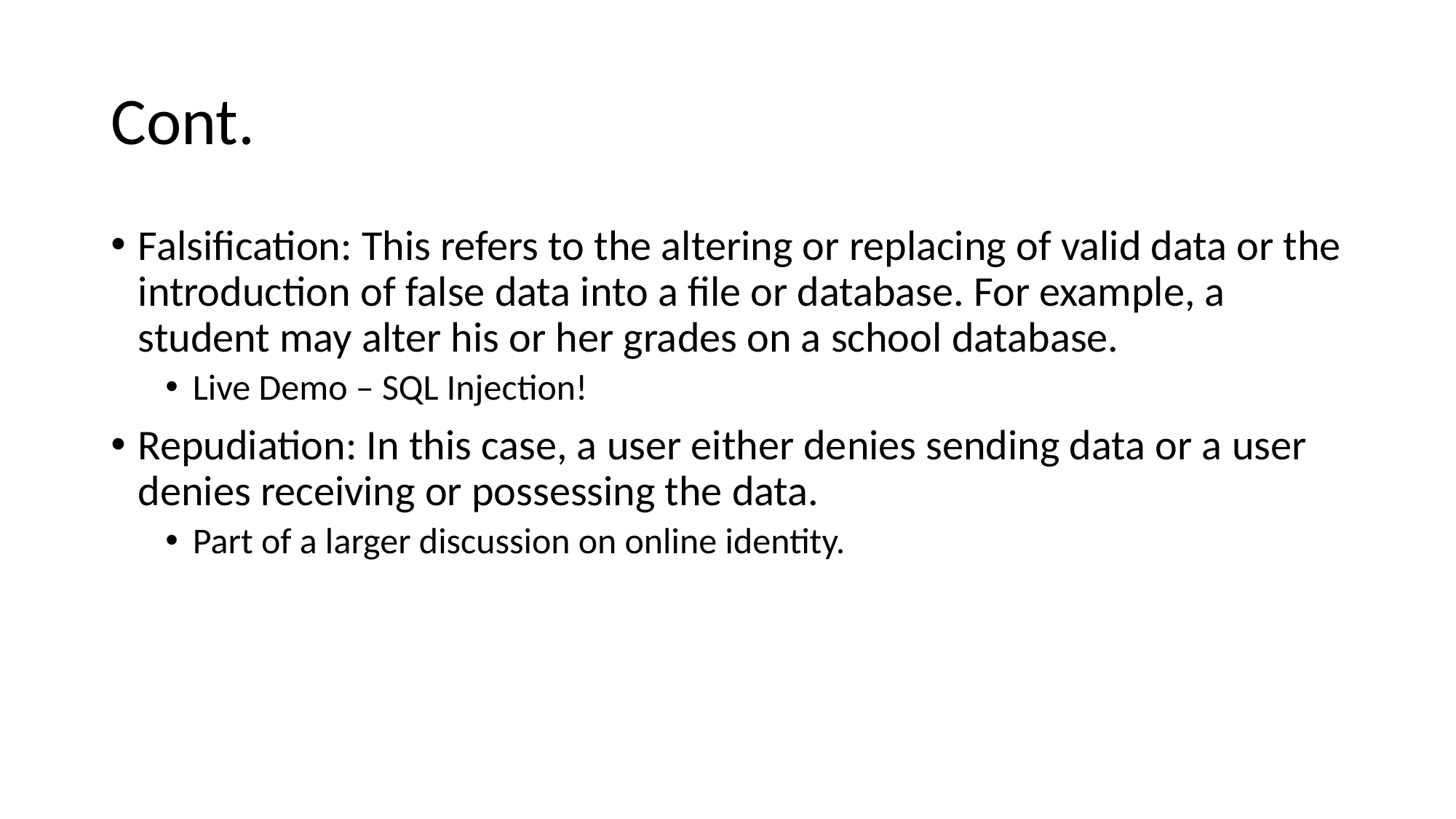

# Cont.
Falsification: This refers to the altering or replacing of valid data or the introduction of false data into a file or database. For example, a student may alter his or her grades on a school database.
Live Demo – SQL Injection!
Repudiation: In this case, a user either denies sending data or a user denies receiving or possessing the data.
Part of a larger discussion on online identity.